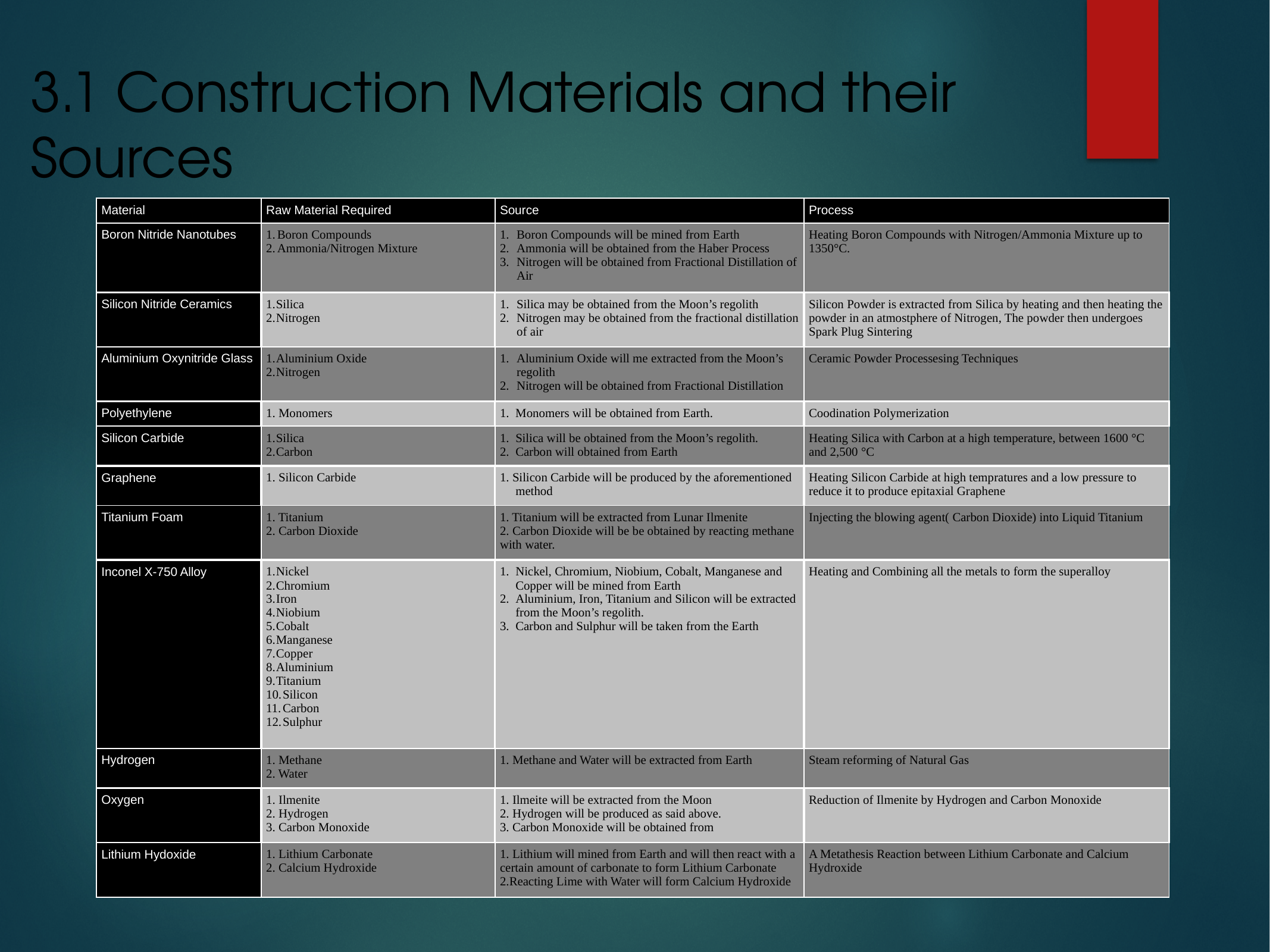

# 3.1 Construction Materials and their Sources
| Material | Raw Material Required | Source | Process |
| --- | --- | --- | --- |
| Boron Nitride Nanotubes | Boron Compounds Ammonia/Nitrogen Mixture | Boron Compounds will be mined from Earth Ammonia will be obtained from the Haber Process Nitrogen will be obtained from Fractional Distillation of Air | Heating Boron Compounds with Nitrogen/Ammonia Mixture up to 1350°C. |
| Silicon Nitride Ceramics | Silica Nitrogen | Silica may be obtained from the Moon’s regolith Nitrogen may be obtained from the fractional distillation of air | Silicon Powder is extracted from Silica by heating and then heating the powder in an atmostphere of Nitrogen, The powder then undergoes Spark Plug Sintering |
| Aluminium Oxynitride Glass | Aluminium Oxide Nitrogen | Aluminium Oxide will me extracted from the Moon’s regolith Nitrogen will be obtained from Fractional Distillation | Ceramic Powder Processesing Techniques |
| Polyethylene | 1. Monomers | 1. Monomers will be obtained from Earth. | Coodination Polymerization |
| Silicon Carbide | Silica Carbon | Silica will be obtained from the Moon’s regolith. Carbon will obtained from Earth | Heating Silica with Carbon at a high temperature, between 1600 °C and 2,500 °C |
| Graphene | 1. Silicon Carbide | 1. Silicon Carbide will be produced by the aforementioned method | Heating Silicon Carbide at high tempratures and a low pressure to reduce it to produce epitaxial Graphene |
| Titanium Foam | 1. Titanium 2. Carbon Dioxide | 1. Titanium will be extracted from Lunar Ilmenite 2. Carbon Dioxide will be be obtained by reacting methane with water. | Injecting the blowing agent( Carbon Dioxide) into Liquid Titanium |
| Inconel X-750 Alloy | Nickel Chromium Iron Niobium Cobalt Manganese Copper Aluminium Titanium Silicon Carbon Sulphur | Nickel, Chromium, Niobium, Cobalt, Manganese and Copper will be mined from Earth Aluminium, Iron, Titanium and Silicon will be extracted from the Moon’s regolith. Carbon and Sulphur will be taken from the Earth | Heating and Combining all the metals to form the superalloy |
| Hydrogen | 1. Methane 2. Water | 1. Methane and Water will be extracted from Earth | Steam reforming of Natural Gas |
| Oxygen | 1. Ilmenite 2. Hydrogen 3. Carbon Monoxide | 1. Ilmeite will be extracted from the Moon 2. Hydrogen will be produced as said above. 3. Carbon Monoxide will be obtained from | Reduction of Ilmenite by Hydrogen and Carbon Monoxide |
| Lithium Hydoxide | 1. Lithium Carbonate 2. Calcium Hydroxide | 1. Lithium will mined from Earth and will then react with a certain amount of carbonate to form Lithium Carbonate 2.Reacting Lime with Water will form Calcium Hydroxide | A Metathesis Reaction between Lithium Carbonate and Calcium Hydroxide |